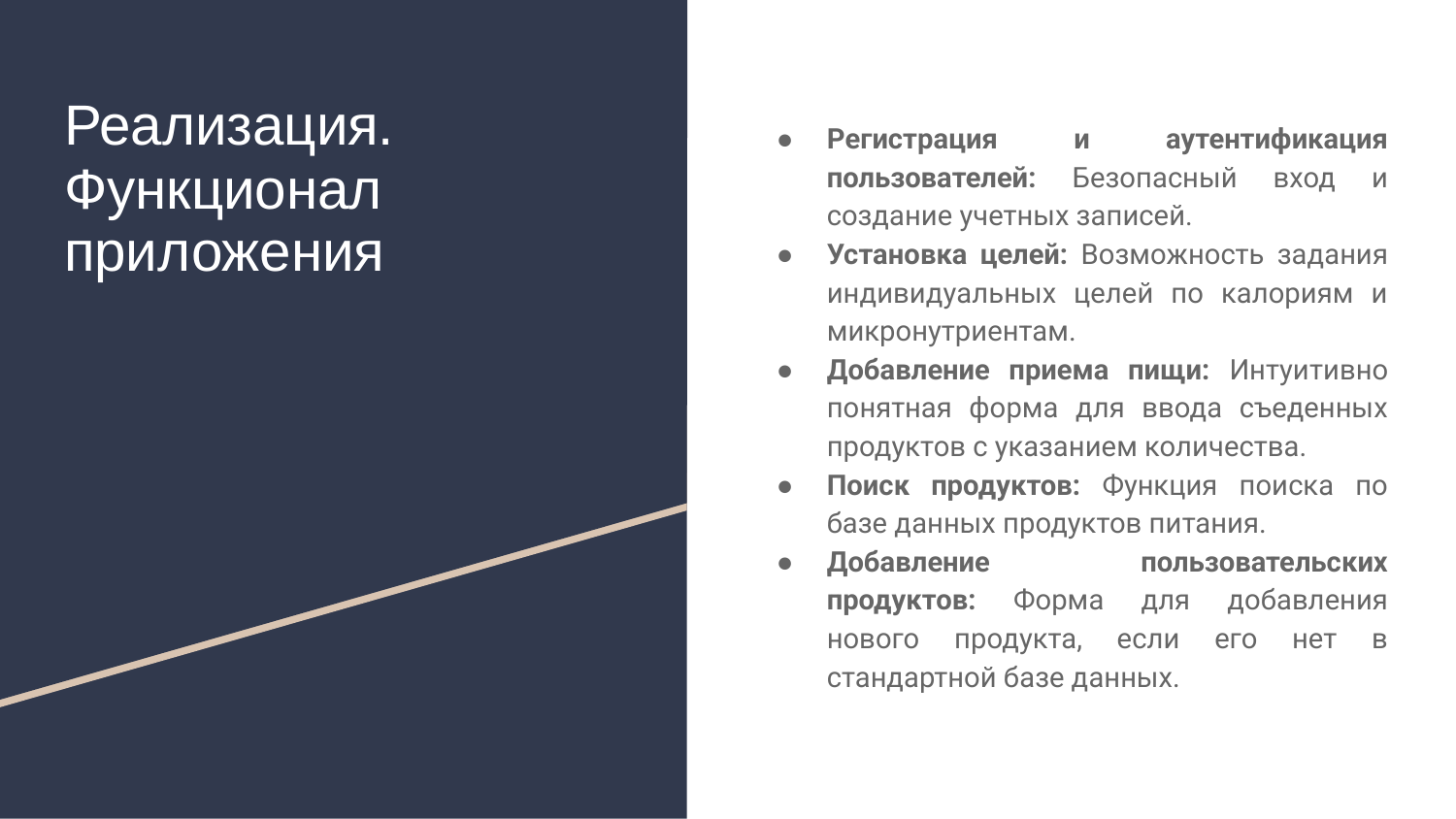

# Реализация. Функционал приложения
Регистрация и аутентификация пользователей: Безопасный вход и создание учетных записей.
Установка целей: Возможность задания индивидуальных целей по калориям и микронутриентам.
Добавление приема пищи: Интуитивно понятная форма для ввода съеденных продуктов с указанием количества.
Поиск продуктов: Функция поиска по базе данных продуктов питания.
Добавление пользовательских продуктов: Форма для добавления нового продукта, если его нет в стандартной базе данных.